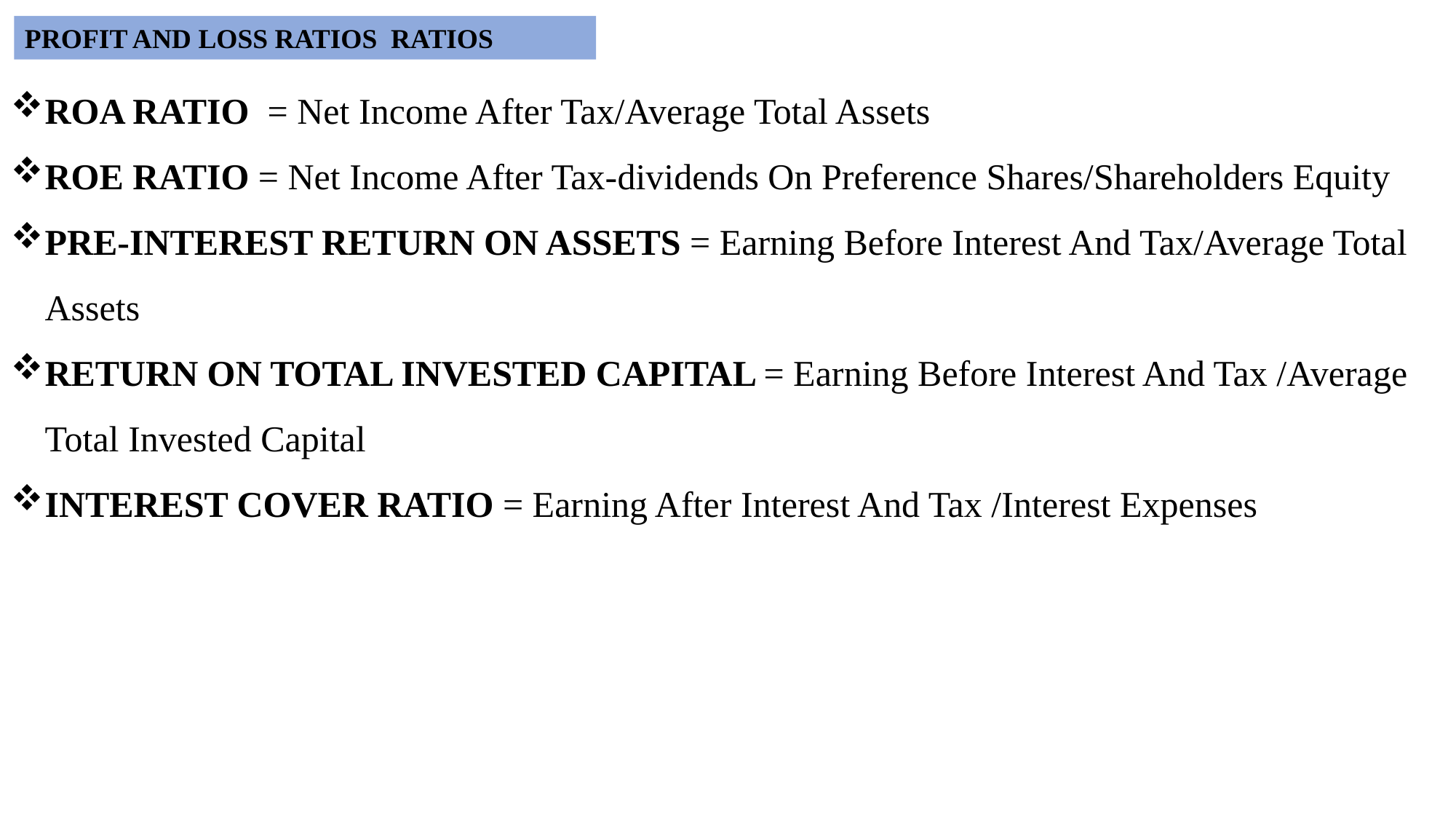

PROFIT AND LOSS RATIOS  RATIOS
ROA RATIO  = Net Income After Tax/Average Total Assets
ROE RATIO = Net Income After Tax-dividends On Preference Shares/Shareholders Equity
PRE-INTEREST RETURN ON ASSETS = Earning Before Interest And Tax/Average Total Assets
RETURN ON TOTAL INVESTED CAPITAL = Earning Before Interest And Tax /Average Total Invested Capital
INTEREST COVER RATIO = Earning After Interest And Tax /Interest Expenses